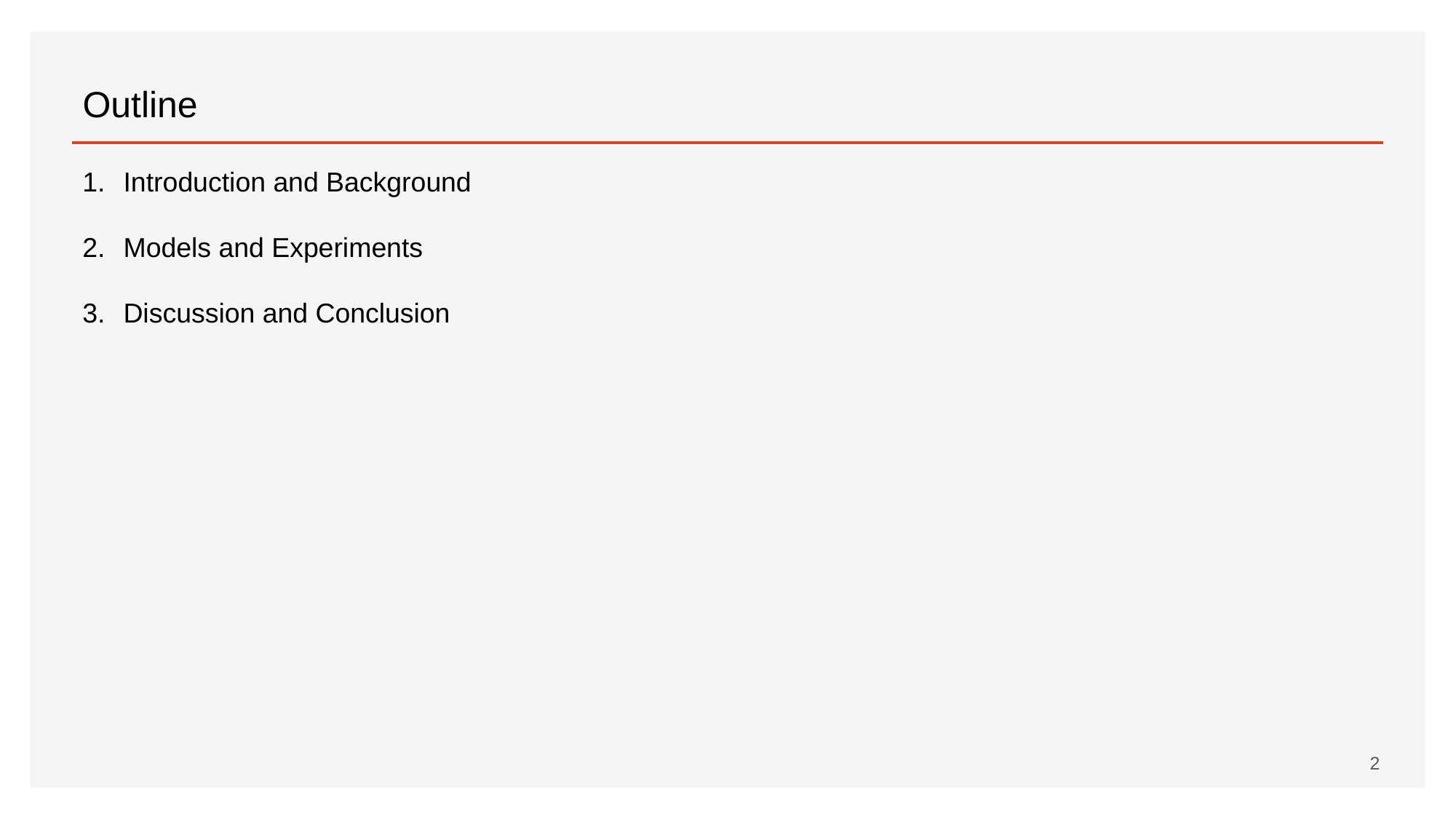

Outline
Introduction and Background

Models and Experiments

Discussion and Conclusion
2